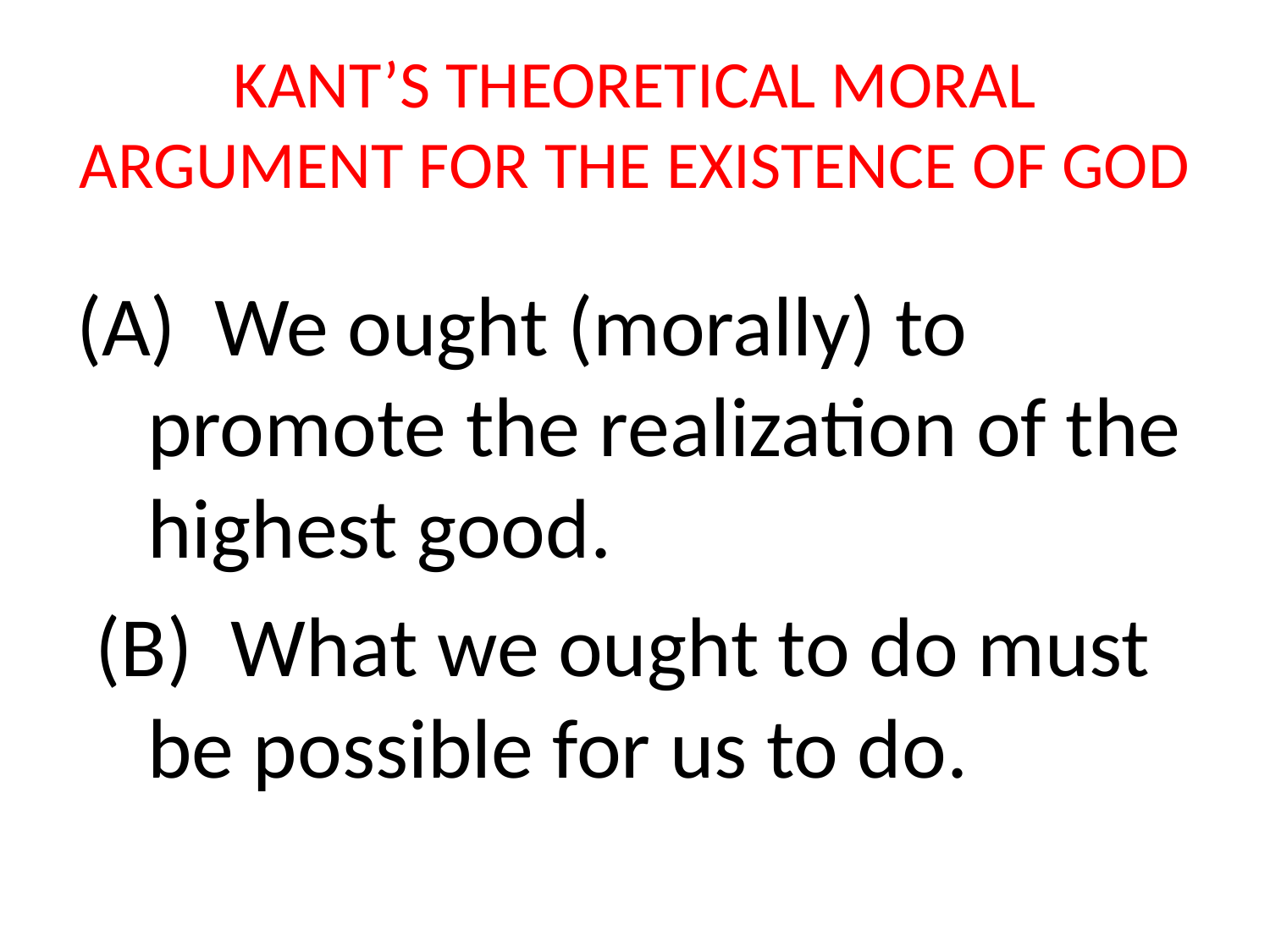

# KANT’S THEORETICAL MORAL ARGUMENT FOR THE EXISTENCE OF GOD
  We ought (morally) to promote the realization of the highest good.
 (B)  What we ought to do must be possible for us to do.